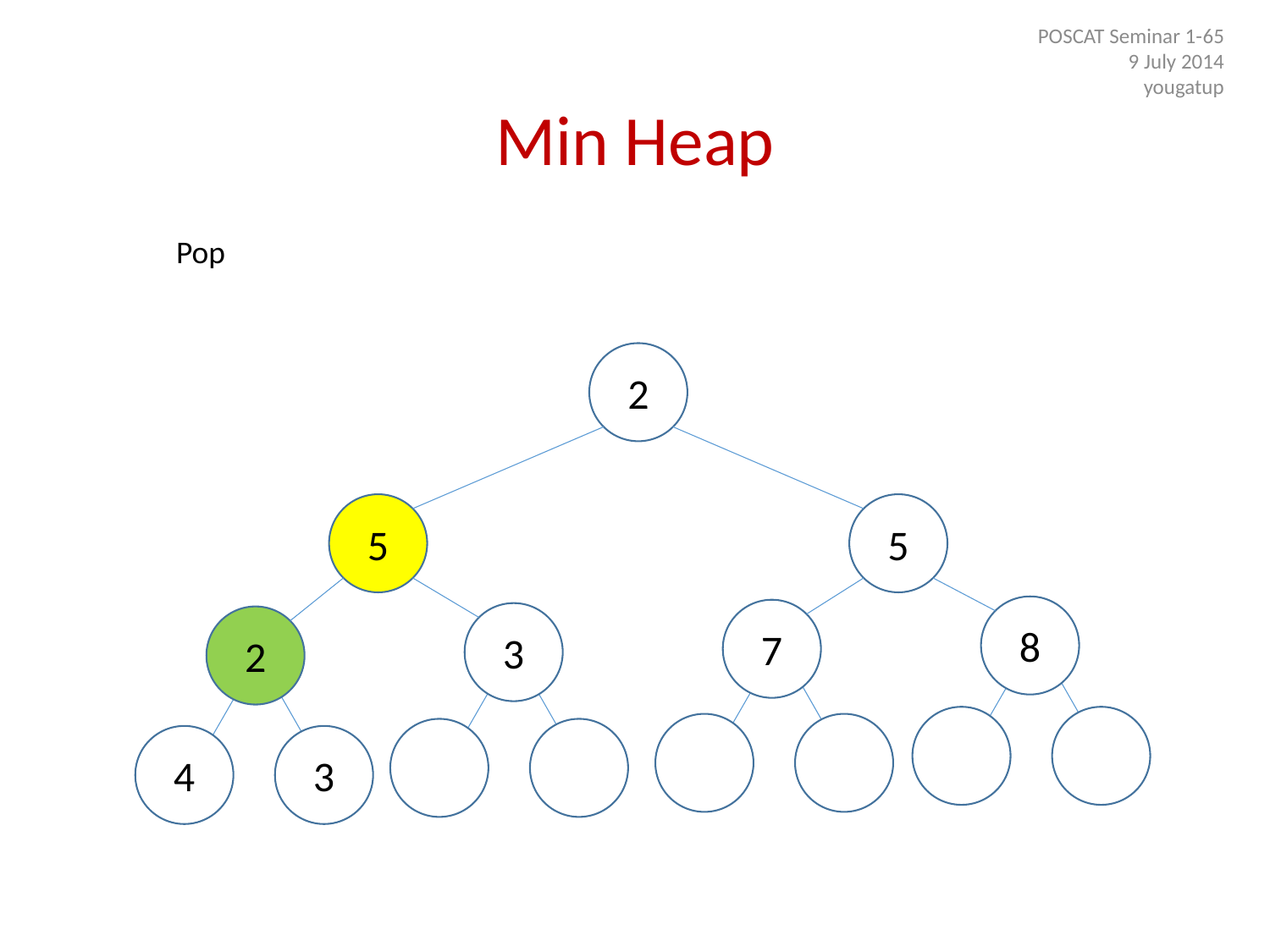

POSCAT Seminar 1-65
9 July 2014
yougatup
# Min Heap
Pop
2
5
5
8
7
3
2

3
4